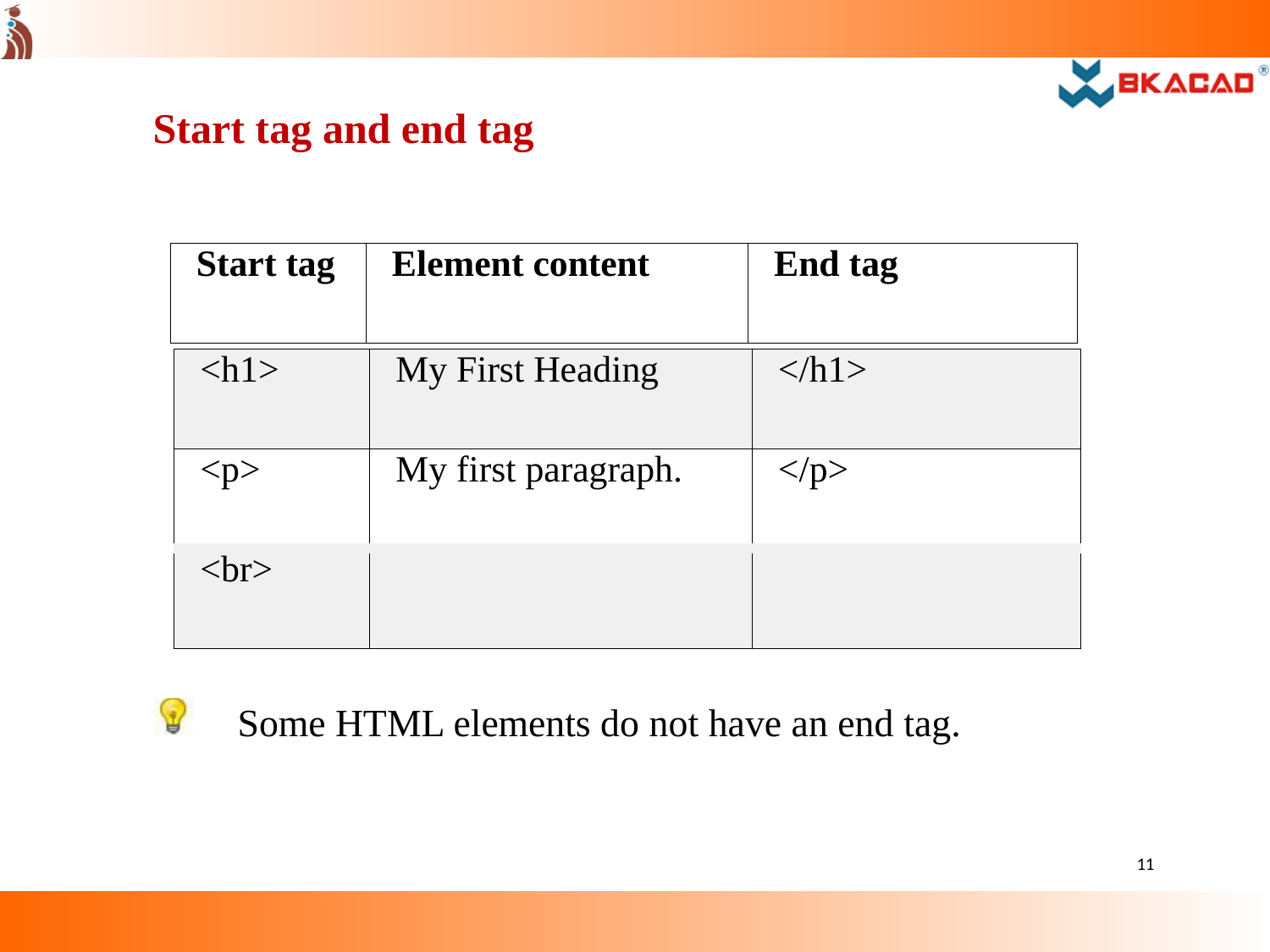

Start tag and end tag
| Start tag | Element content | End tag |
| --- | --- | --- |
| <h1> | My First Heading | </h1> |
| --- | --- | --- |
| <p> | My first paragraph. | </p> |
| <br> |  |  |

Some HTML elements do not have an end tag.
11